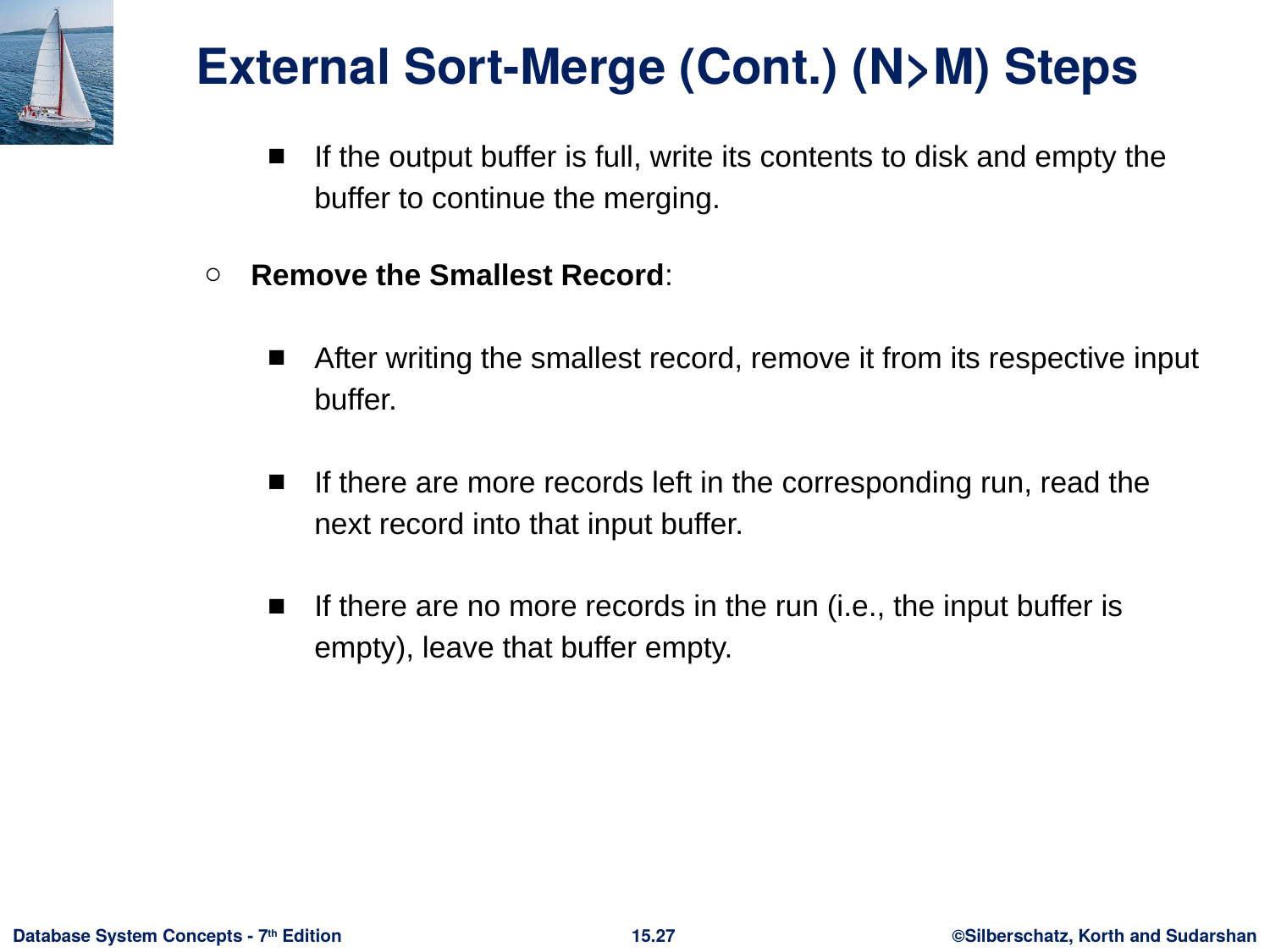

# External Sort-Merge (Cont.) (N>M) Steps
If the output buffer is full, write its contents to disk and empty the buffer to continue the merging.
Remove the Smallest Record:
After writing the smallest record, remove it from its respective input buffer.
If there are more records left in the corresponding run, read the next record into that input buffer.
If there are no more records in the run (i.e., the input buffer is empty), leave that buffer empty.